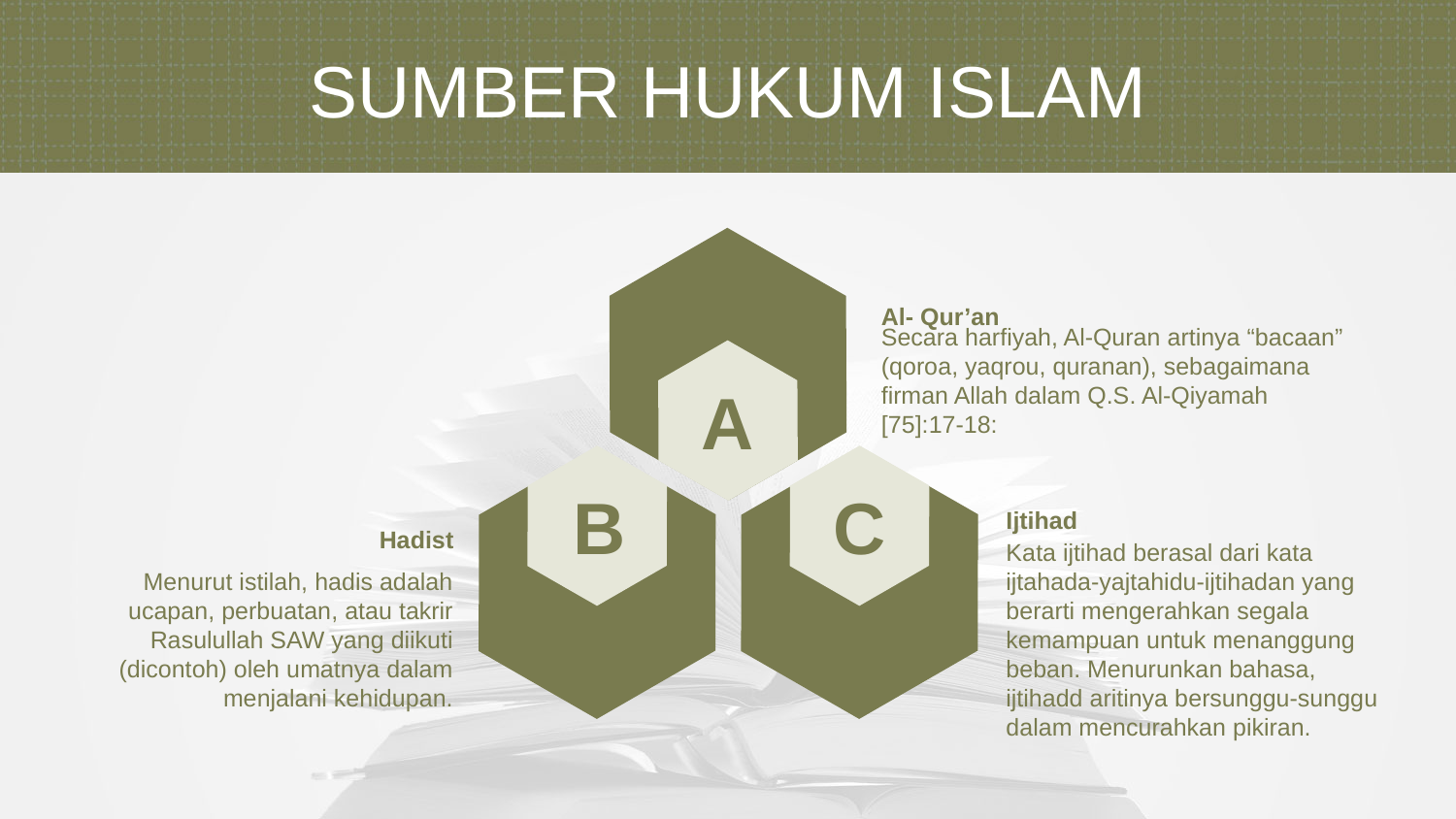

SUMBER HUKUM ISLAM

Al- Qur’an
Secara harfiyah, Al-Quran artinya “bacaan” (qoroa, yaqrou, quranan), sebagaimana firman Allah dalam Q.S. Al-Qiyamah [75]:17-18:

A

B
C
Ijtihad
Kata ijtihad berasal dari kata ijtahada-yajtahidu-ijtihadan yang berarti mengerahkan segala kemampuan untuk menanggung beban. Menurunkan bahasa, ijtihadd aritinya bersunggu-sunggu dalam mencurahkan pikiran.
Hadist
Menurut istilah, hadis adalah ucapan, perbuatan, atau takrir Rasulullah SAW yang diikuti (dicontoh) oleh umatnya dalam menjalani kehidupan.